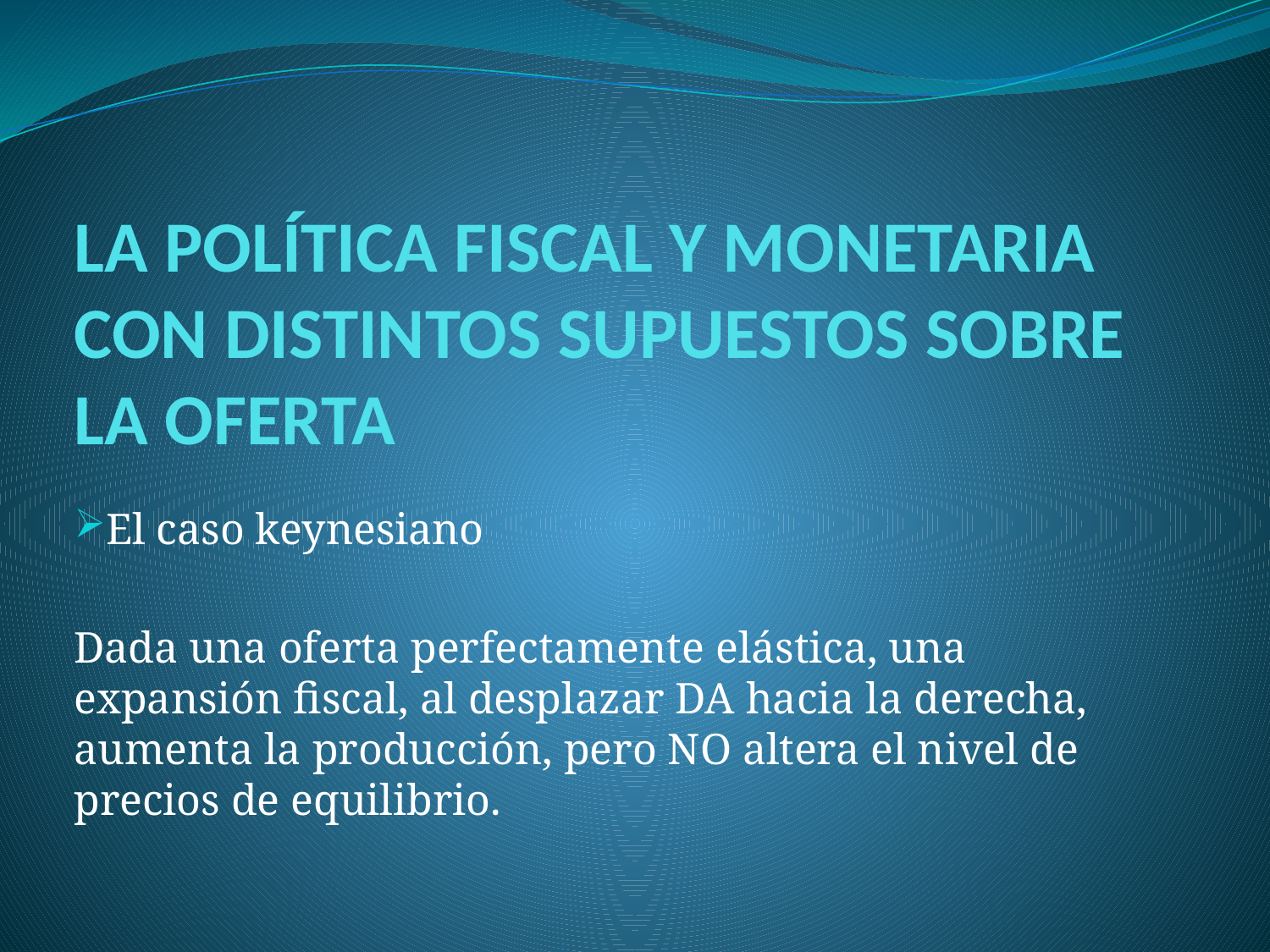

# LA POLÍTICA FISCAL Y MONETARIA CON DISTINTOS SUPUESTOS SOBRE LA OFERTA
El caso keynesiano

Dada una oferta perfectamente elástica, una expansión fiscal, al desplazar DA hacia la derecha, aumenta la producción, pero NO altera el nivel de precios de equilibrio.